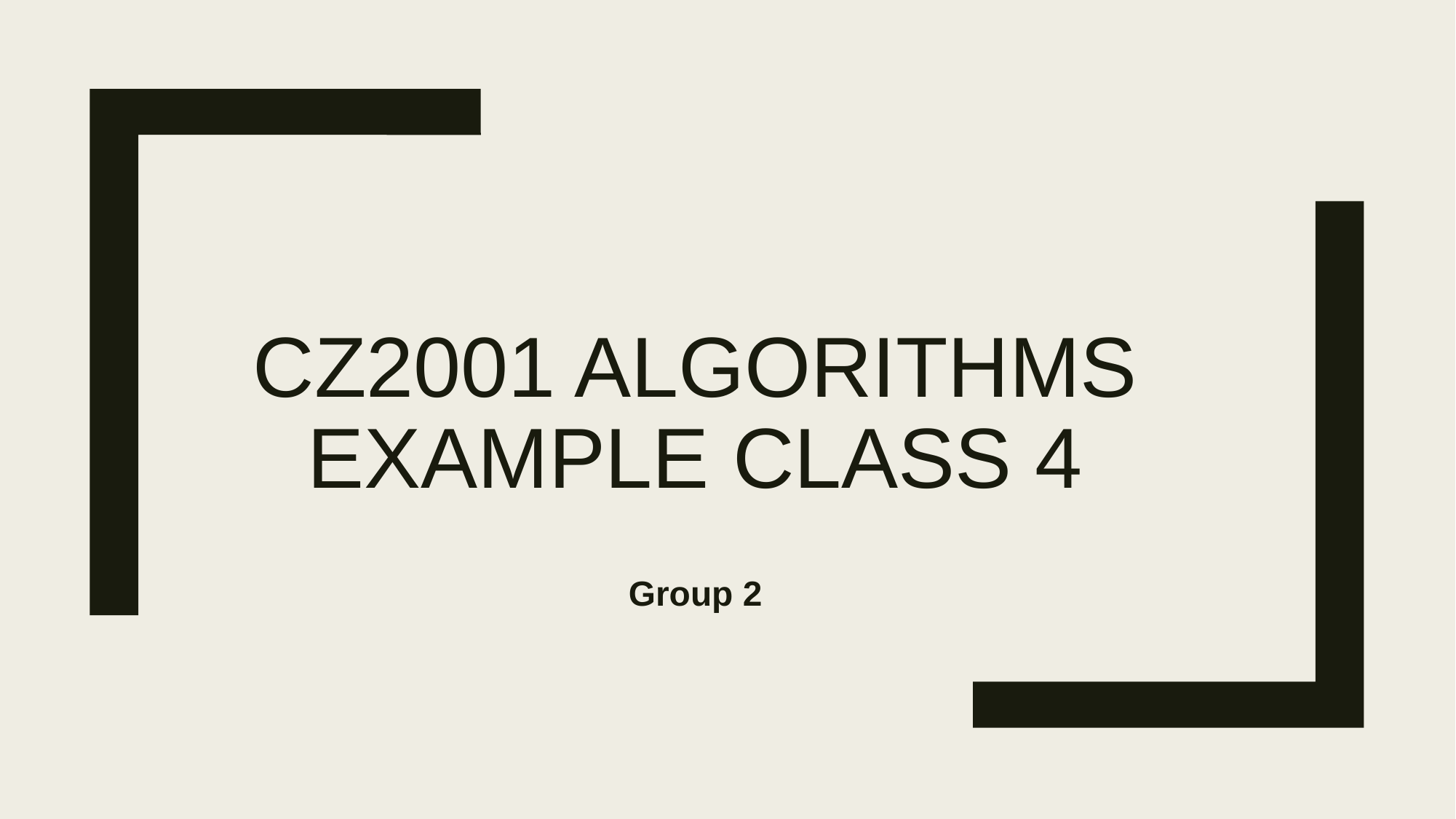

# CZ2001 Algorithms Example Class 4
Group 2